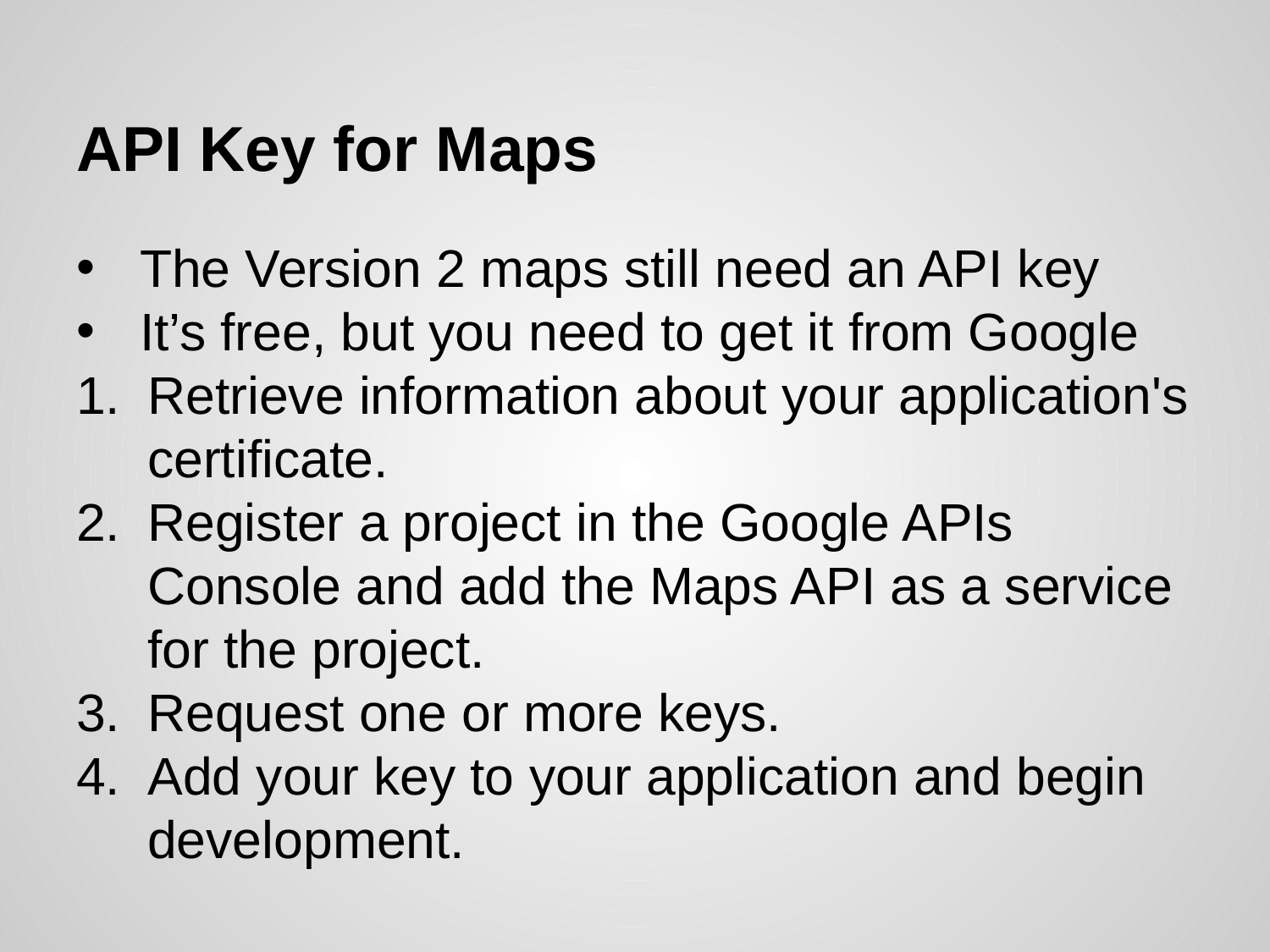

# API Key for Maps
The Version 2 maps still need an API key
It’s free, but you need to get it from Google
Retrieve information about your application's certificate.
Register a project in the Google APIs Console and add the Maps API as a service for the project.
Request one or more keys.
Add your key to your application and begin development.